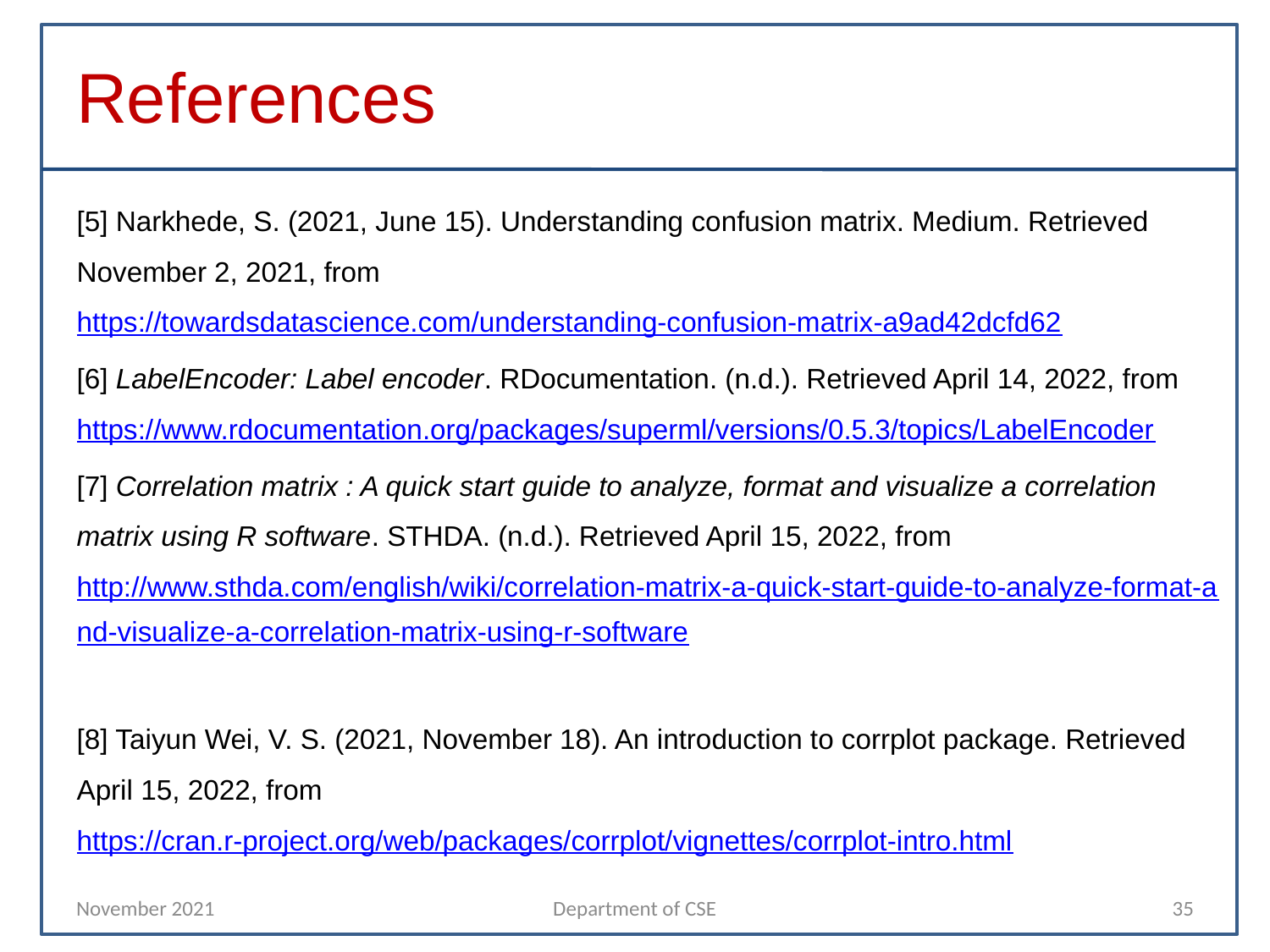

References
[5] Narkhede, S. (2021, June 15). Understanding confusion matrix. Medium. Retrieved November 2, 2021, from https://towardsdatascience.com/understanding-confusion-matrix-a9ad42dcfd62
[6] LabelEncoder: Label encoder. RDocumentation. (n.d.). Retrieved April 14, 2022, from https://www.rdocumentation.org/packages/superml/versions/0.5.3/topics/LabelEncoder
[7] Correlation matrix : A quick start guide to analyze, format and visualize a correlation matrix using R software. STHDA. (n.d.). Retrieved April 15, 2022, from http://www.sthda.com/english/wiki/correlation-matrix-a-quick-start-guide-to-analyze-format-and-visualize-a-correlation-matrix-using-r-software
[8] Taiyun Wei, V. S. (2021, November 18). An introduction to corrplot package. Retrieved April 15, 2022, from  https://cran.r-project.org/web/packages/corrplot/vignettes/corrplot-intro.html
November 2021
Department of CSE
35